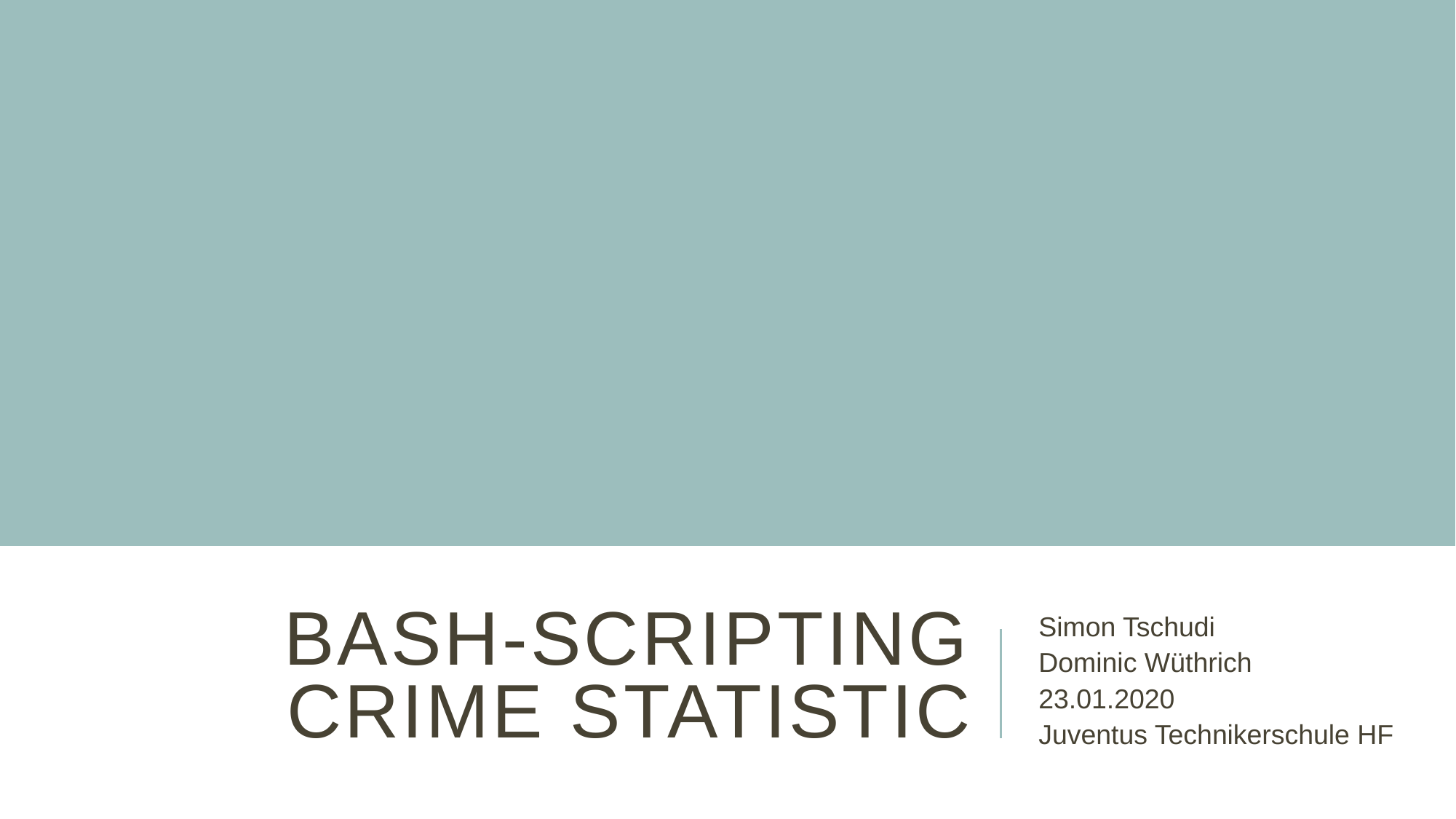

# Bash-scripting Crime statistic
Simon Tschudi
Dominic Wüthrich
23.01.2020
Juventus Technikerschule HF